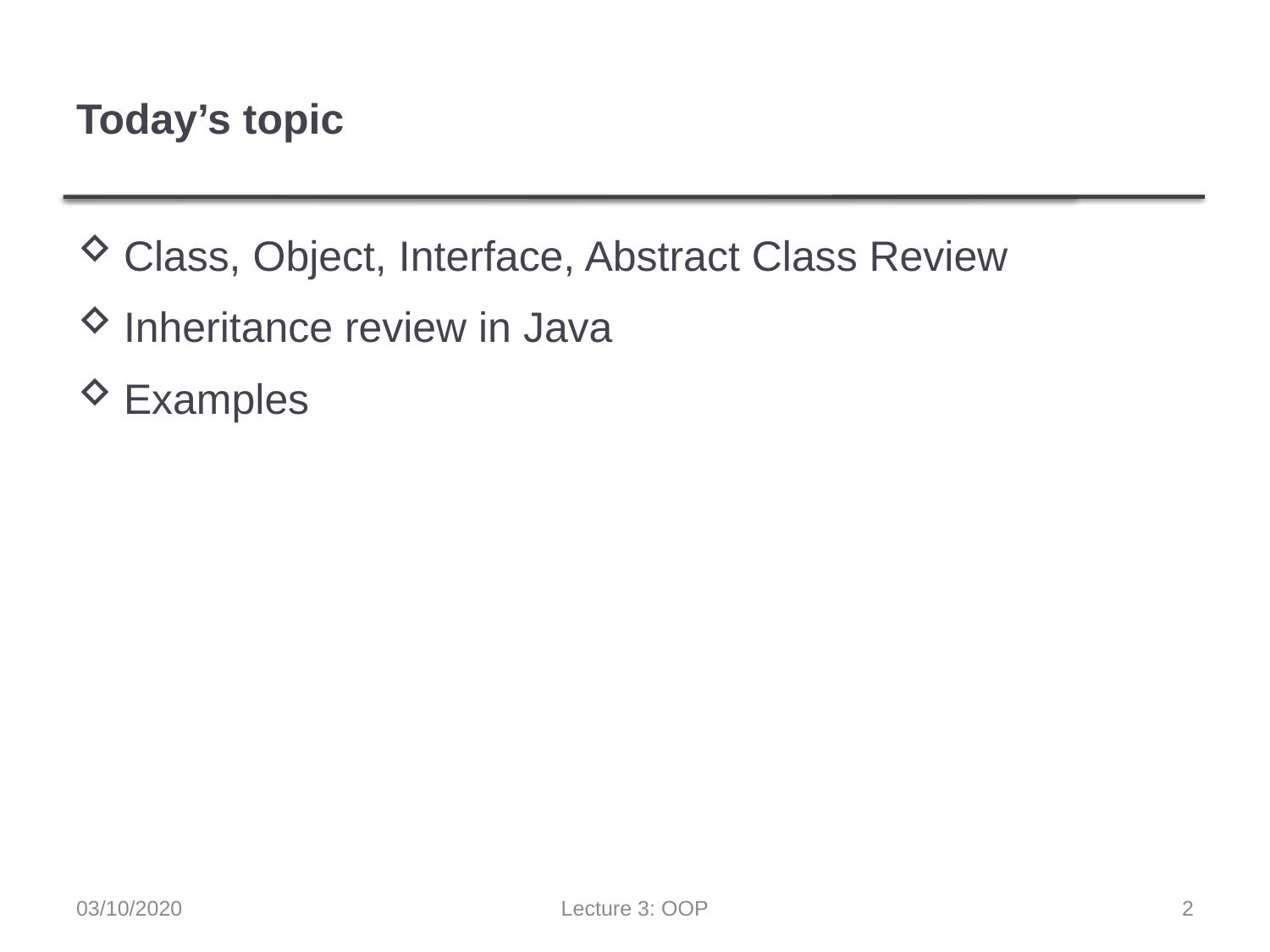

# Today’s topic
Class, Object, Interface, Abstract Class Review
Inheritance review in Java
Examples
03/10/2020
Lecture 3: OOP
2